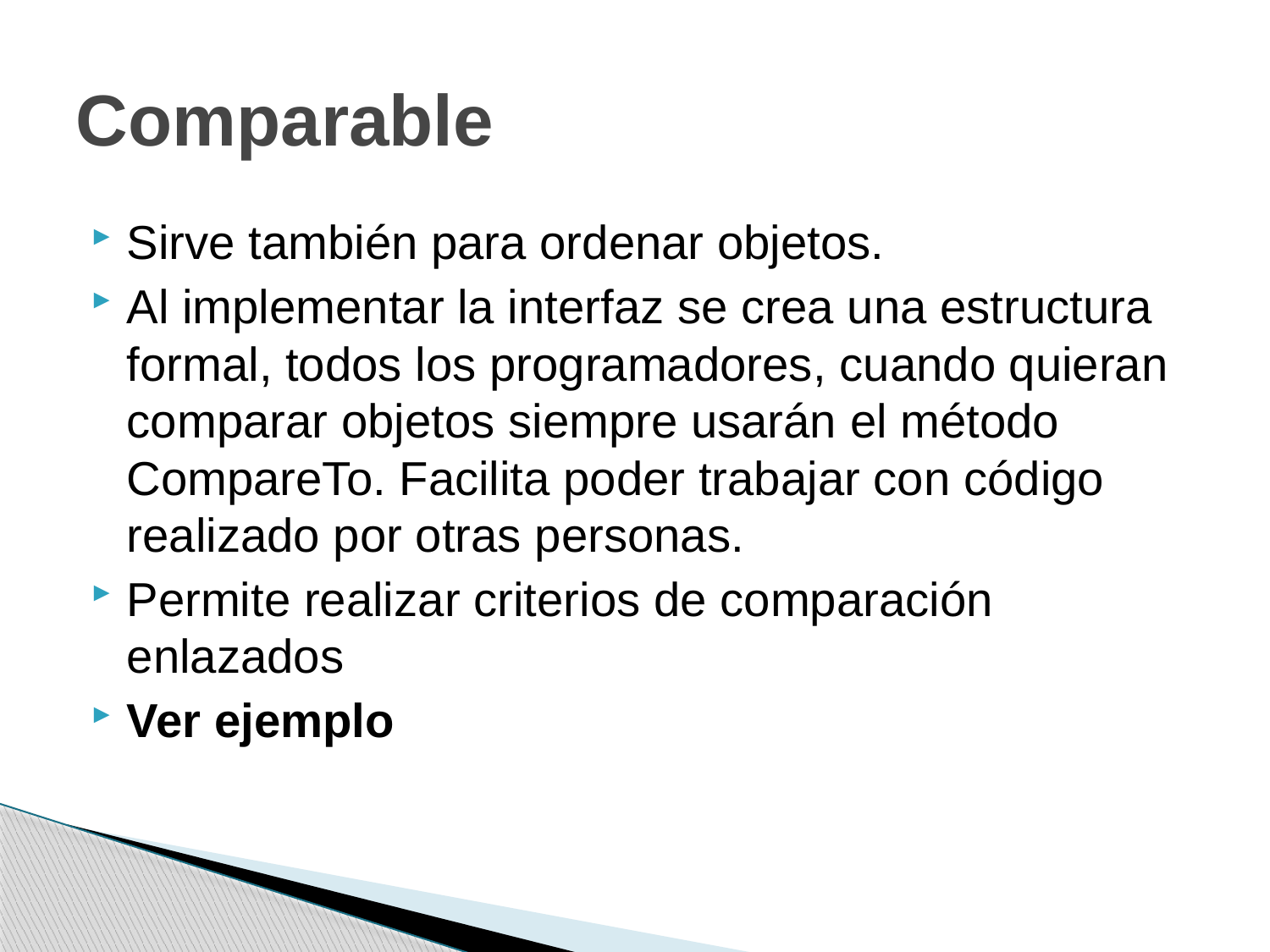

# Comparable
Sirve también para ordenar objetos.
Al implementar la interfaz se crea una estructura formal, todos los programadores, cuando quieran comparar objetos siempre usarán el método CompareTo. Facilita poder trabajar con código realizado por otras personas.
Permite realizar criterios de comparación enlazados
Ver ejemplo